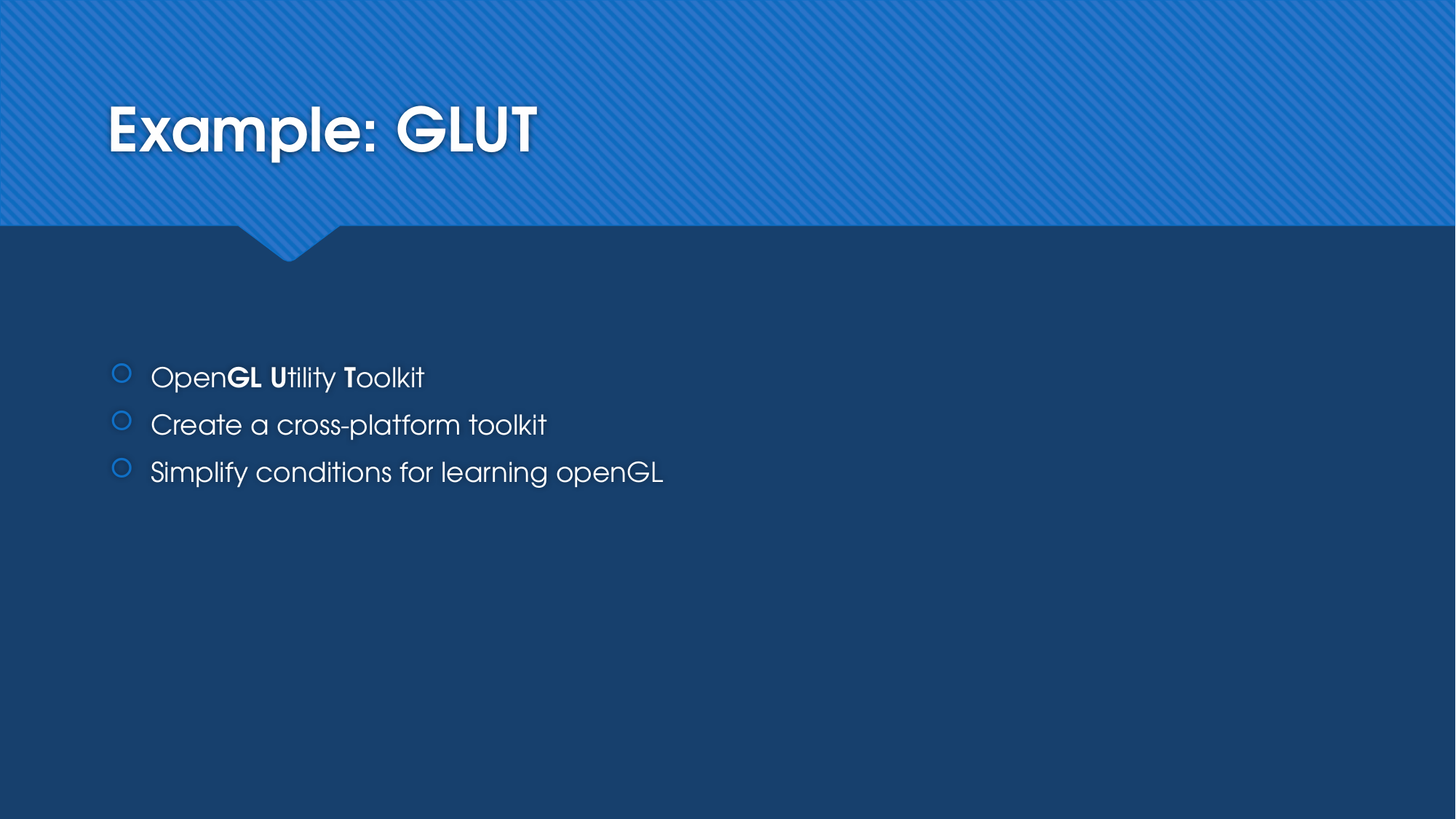

# Example: GLUT
OpenGL Utility Toolkit
Create a cross-platform toolkit
Simplify conditions for learning openGL